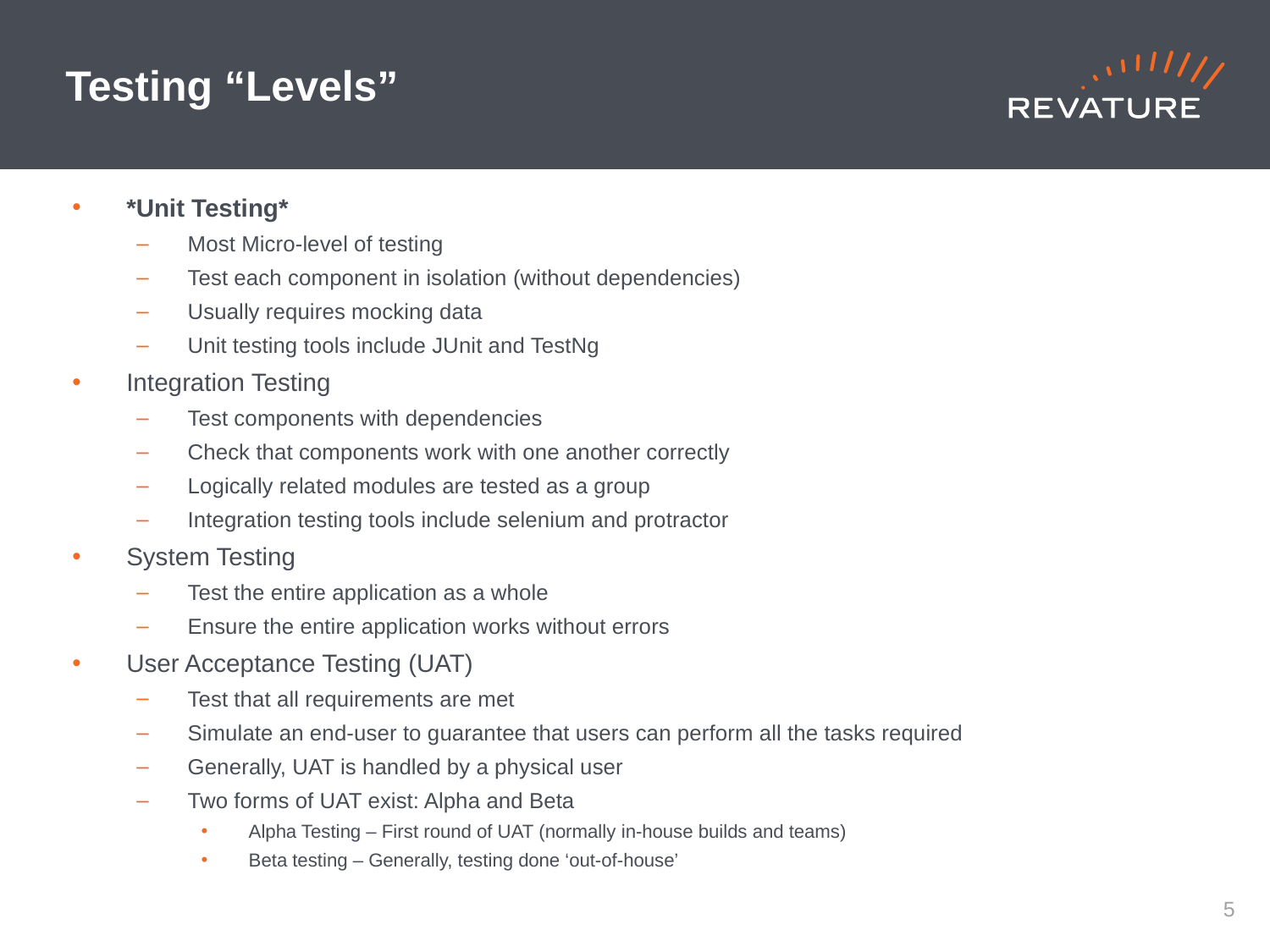

# Testing “Levels”
*Unit Testing*
Most Micro-level of testing
Test each component in isolation (without dependencies)
Usually requires mocking data
Unit testing tools include JUnit and TestNg
Integration Testing
Test components with dependencies
Check that components work with one another correctly
Logically related modules are tested as a group
Integration testing tools include selenium and protractor
System Testing
Test the entire application as a whole
Ensure the entire application works without errors
User Acceptance Testing (UAT)
Test that all requirements are met
Simulate an end-user to guarantee that users can perform all the tasks required
Generally, UAT is handled by a physical user
Two forms of UAT exist: Alpha and Beta
Alpha Testing – First round of UAT (normally in-house builds and teams)
Beta testing – Generally, testing done ‘out-of-house’
5